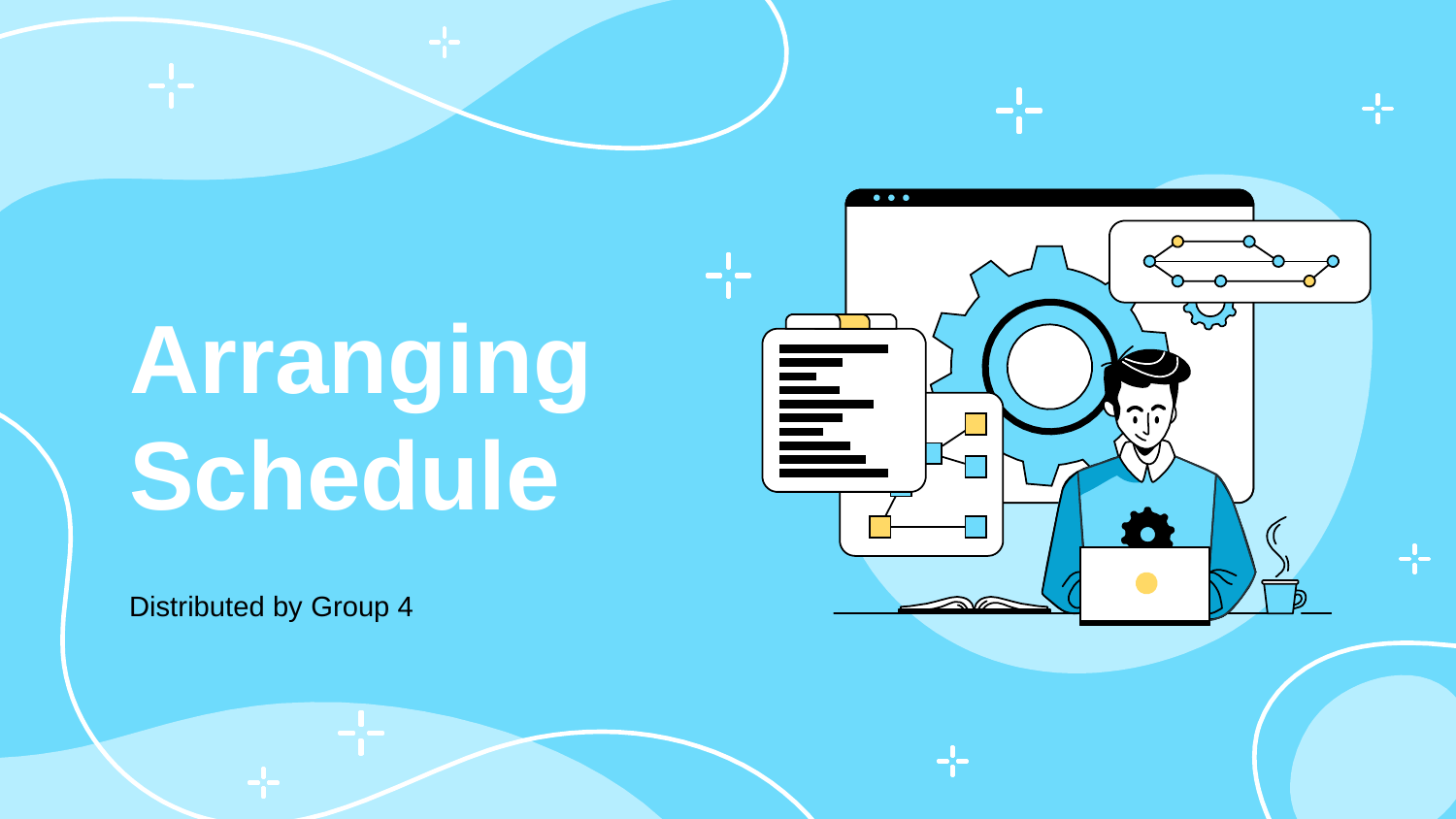

# Arranging Schedule

Distributed by Group 4